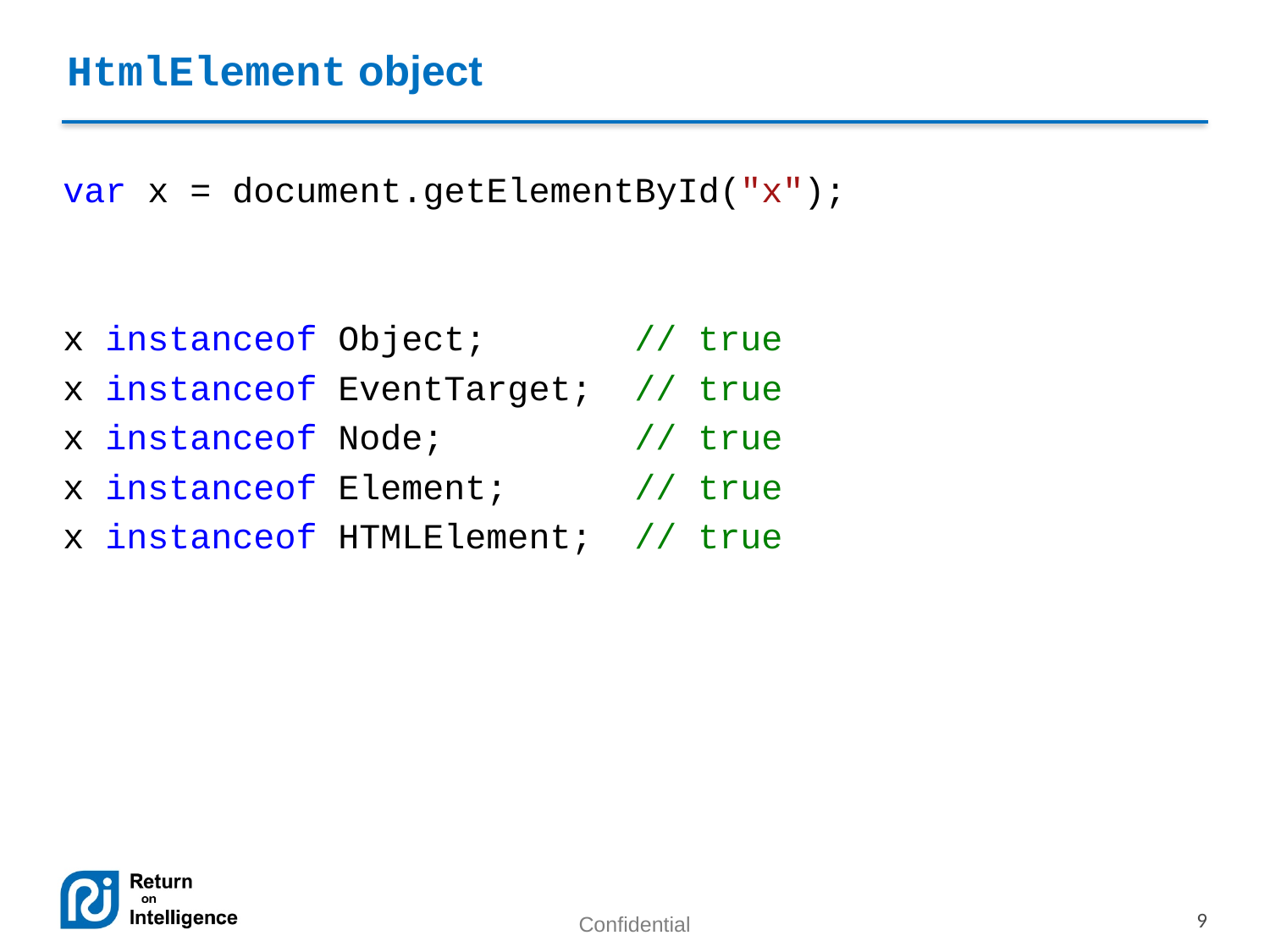

HtmlElement object
var x = document.getElementById("x");

x instanceof Object;       // true
x instanceof EventTarget;  // true
x instanceof Node;         // true
x instanceof Element;      // true
x instanceof HTMLElement;  // true